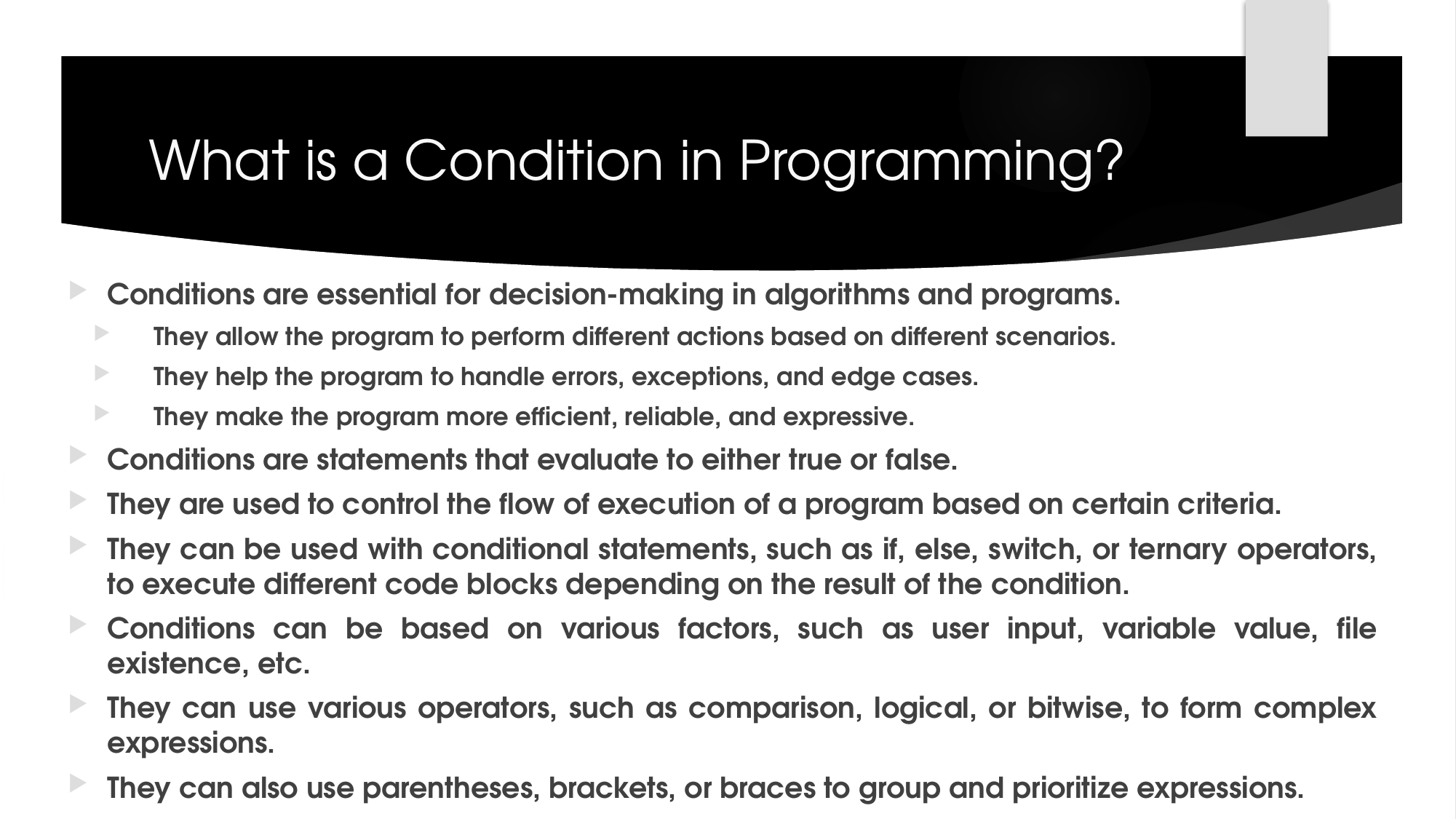

# What is a Condition in Programming?
Conditions are essential for decision-making in algorithms and programs.
They allow the program to perform different actions based on different scenarios.
They help the program to handle errors, exceptions, and edge cases.
They make the program more efficient, reliable, and expressive.
Conditions are statements that evaluate to either true or false.
They are used to control the flow of execution of a program based on certain criteria.
They can be used with conditional statements, such as if, else, switch, or ternary operators, to execute different code blocks depending on the result of the condition.
Conditions can be based on various factors, such as user input, variable value, file existence, etc.
They can use various operators, such as comparison, logical, or bitwise, to form complex expressions.
They can also use parentheses, brackets, or braces to group and prioritize expressions.